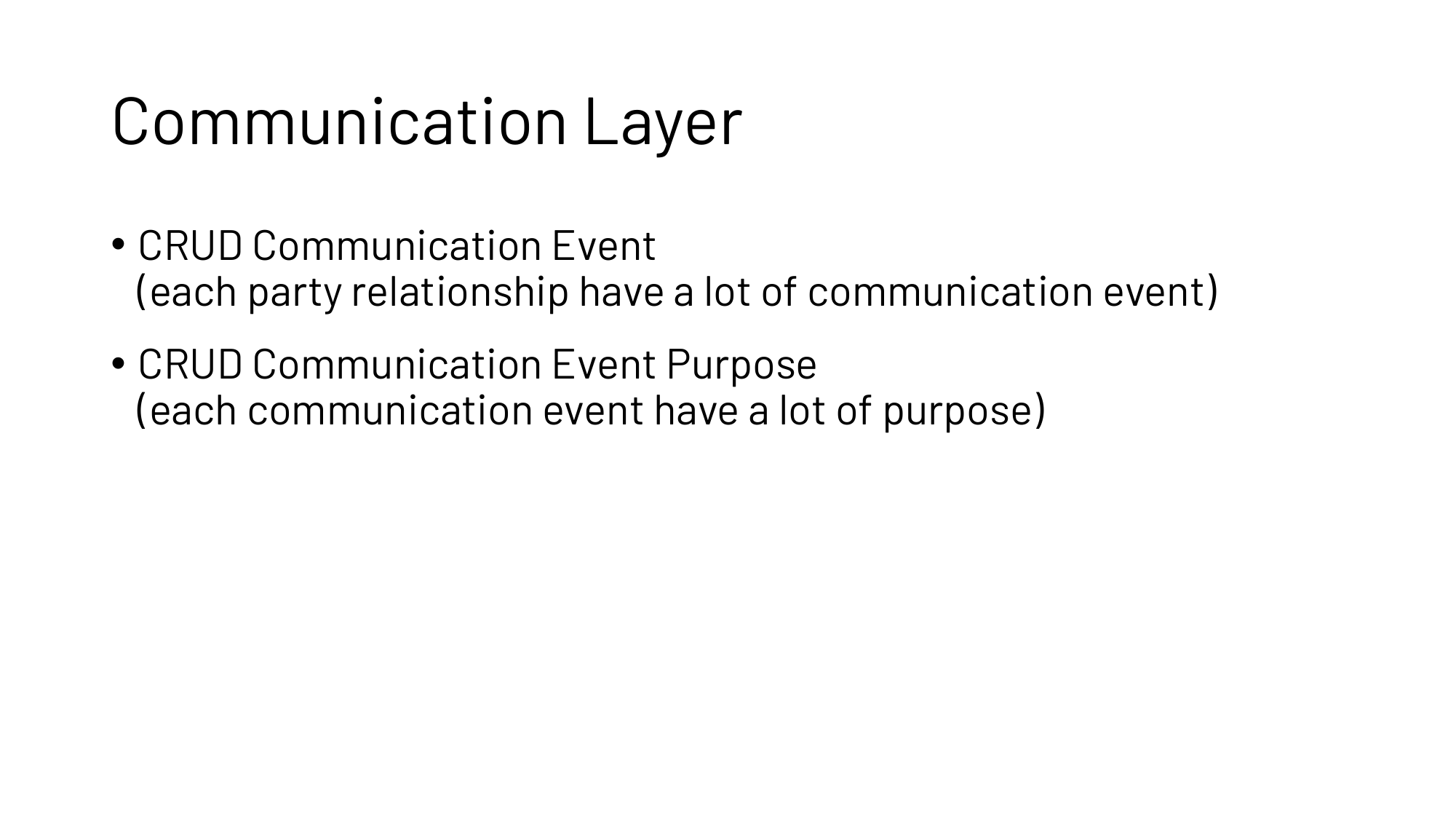

# Communication Layer
CRUD Communication Event
(each party relationship have a lot of communication event)
CRUD Communication Event Purpose
(each communication event have a lot of purpose)